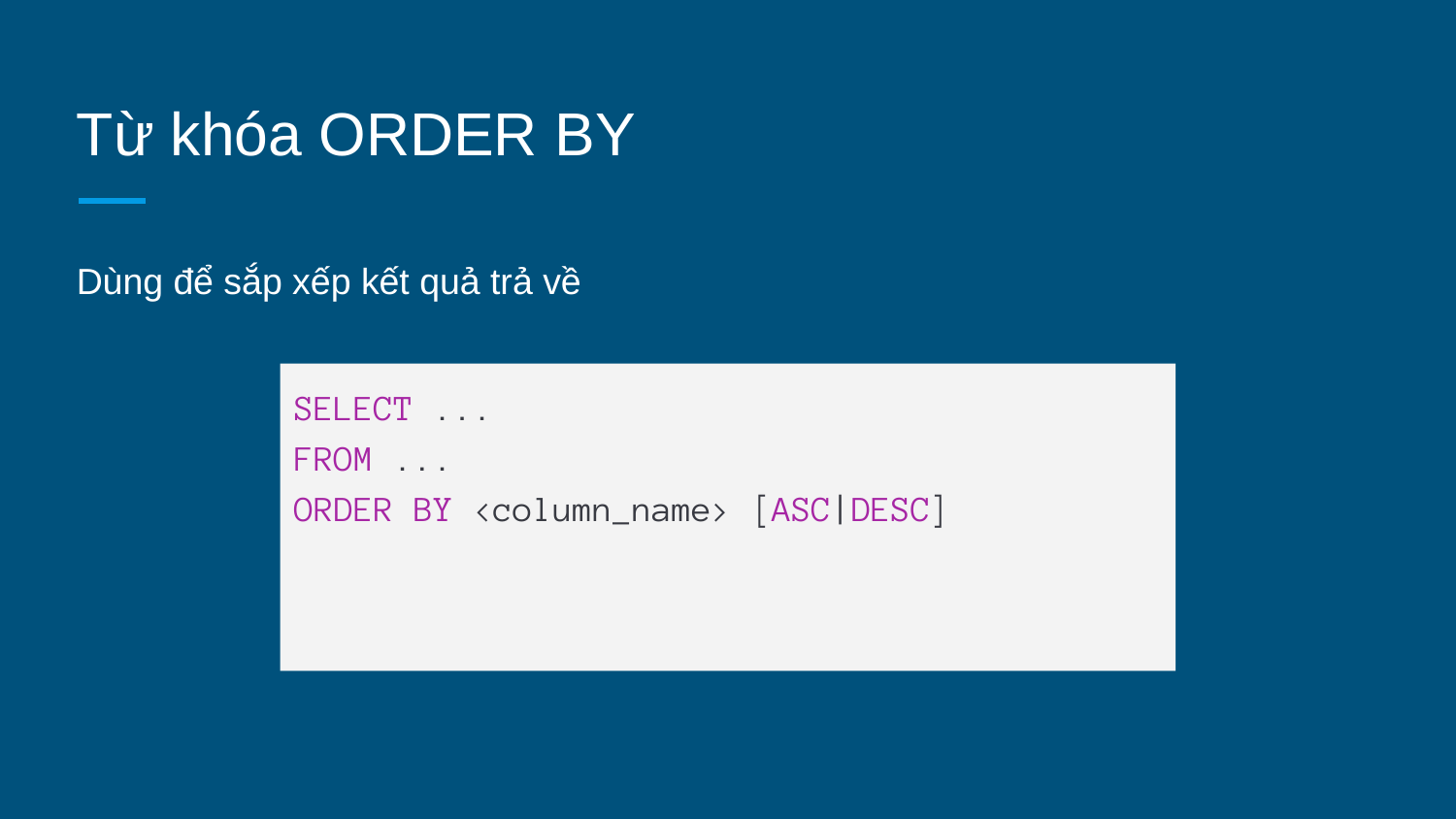

# Từ khóa ORDER BY
Dùng để sắp xếp kết quả trả về

SELECT ...
FROM ...
ORDER BY <column_name> [ASC|DESC]